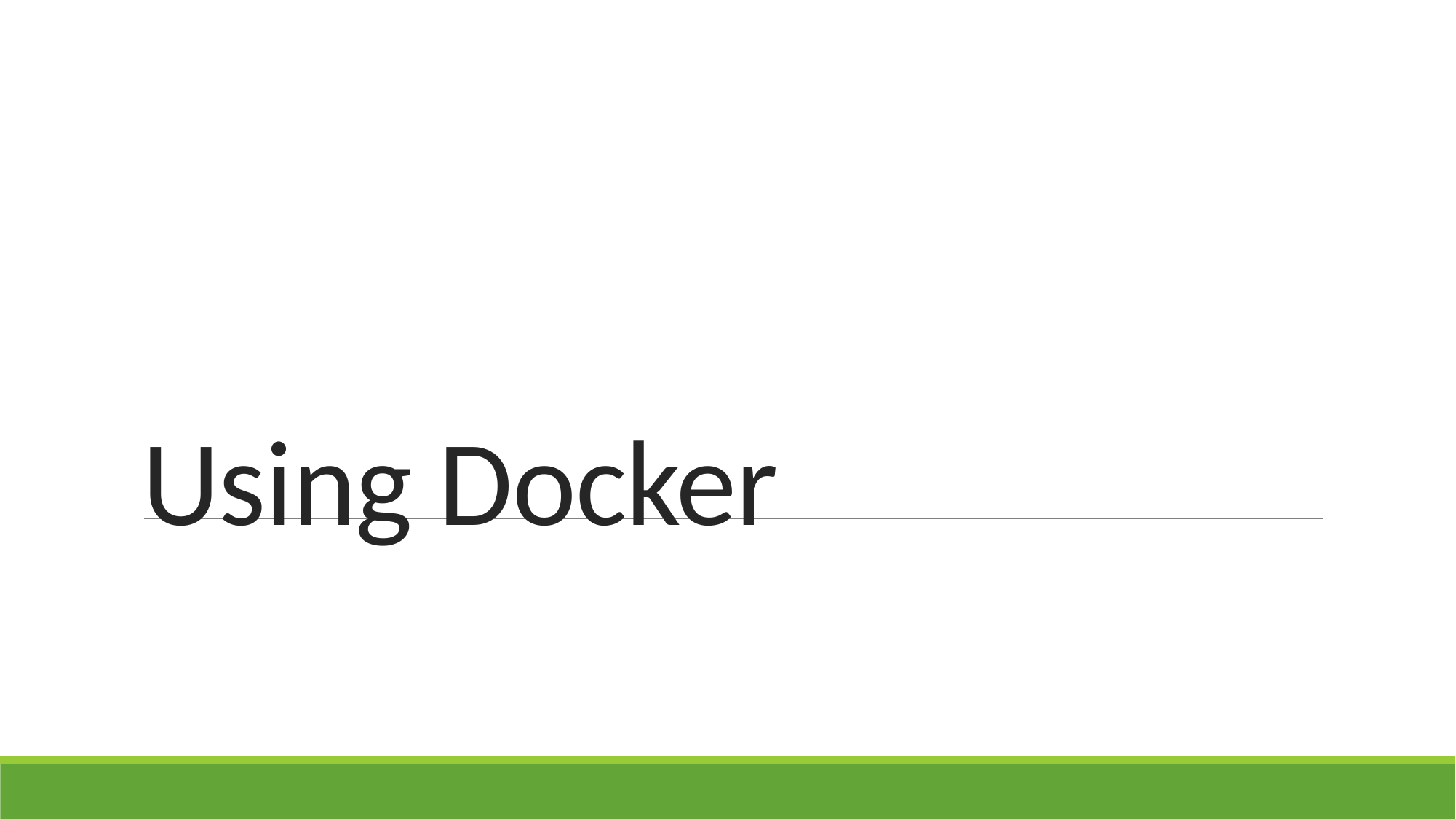

# Using Docker
For Development and Production